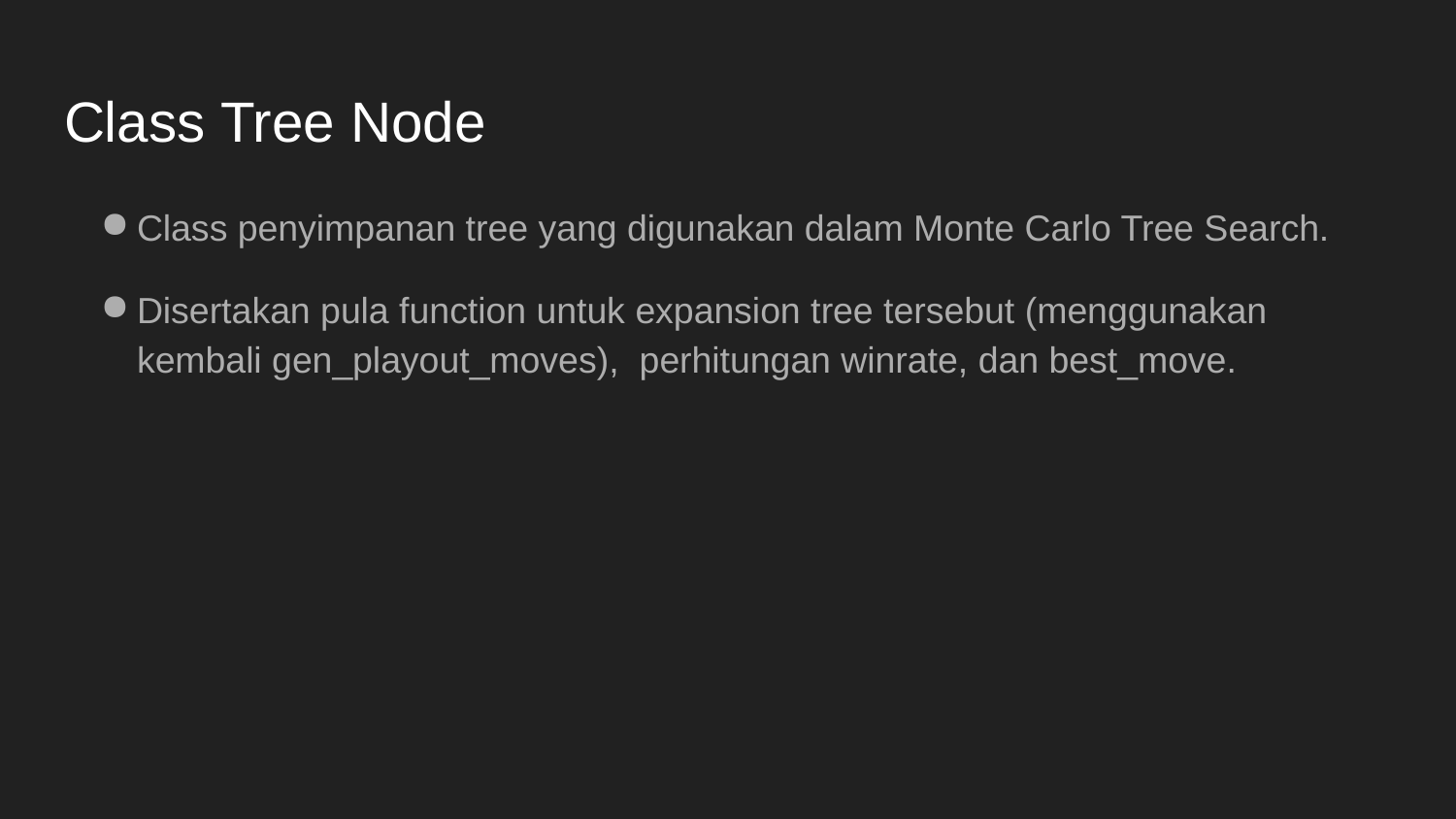

# Class Tree Node
Class penyimpanan tree yang digunakan dalam Monte Carlo Tree Search.
Disertakan pula function untuk expansion tree tersebut (menggunakan kembali gen_playout_moves),  perhitungan winrate, dan best_move.